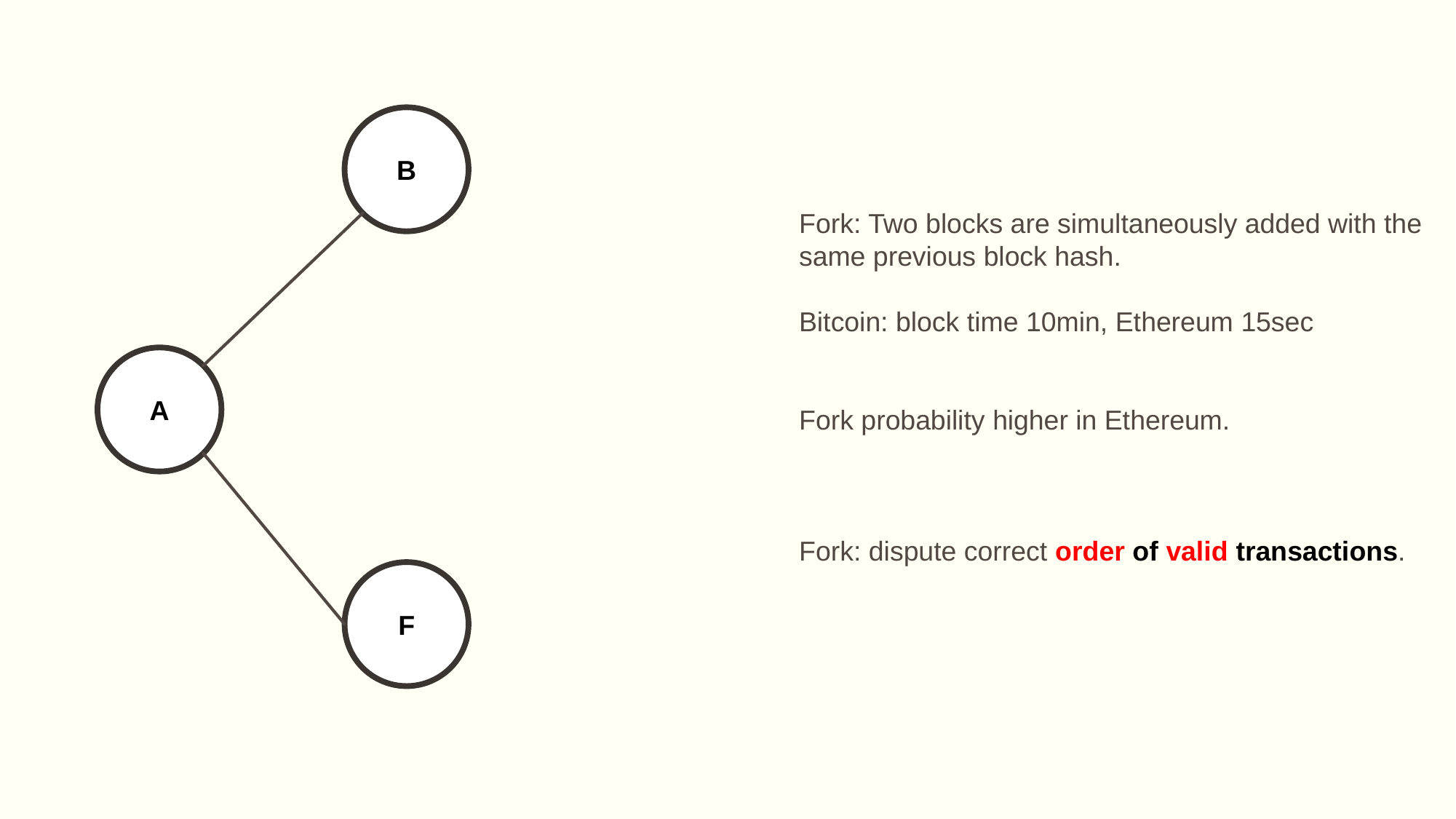

B
Fork: Two blocks are simultaneously added with the
same previous block hash.

Bitcoin: block time 10min, Ethereum 15sec

Fork probability higher in Ethereum.

Fork: dispute correct order of valid transactions.

A
F